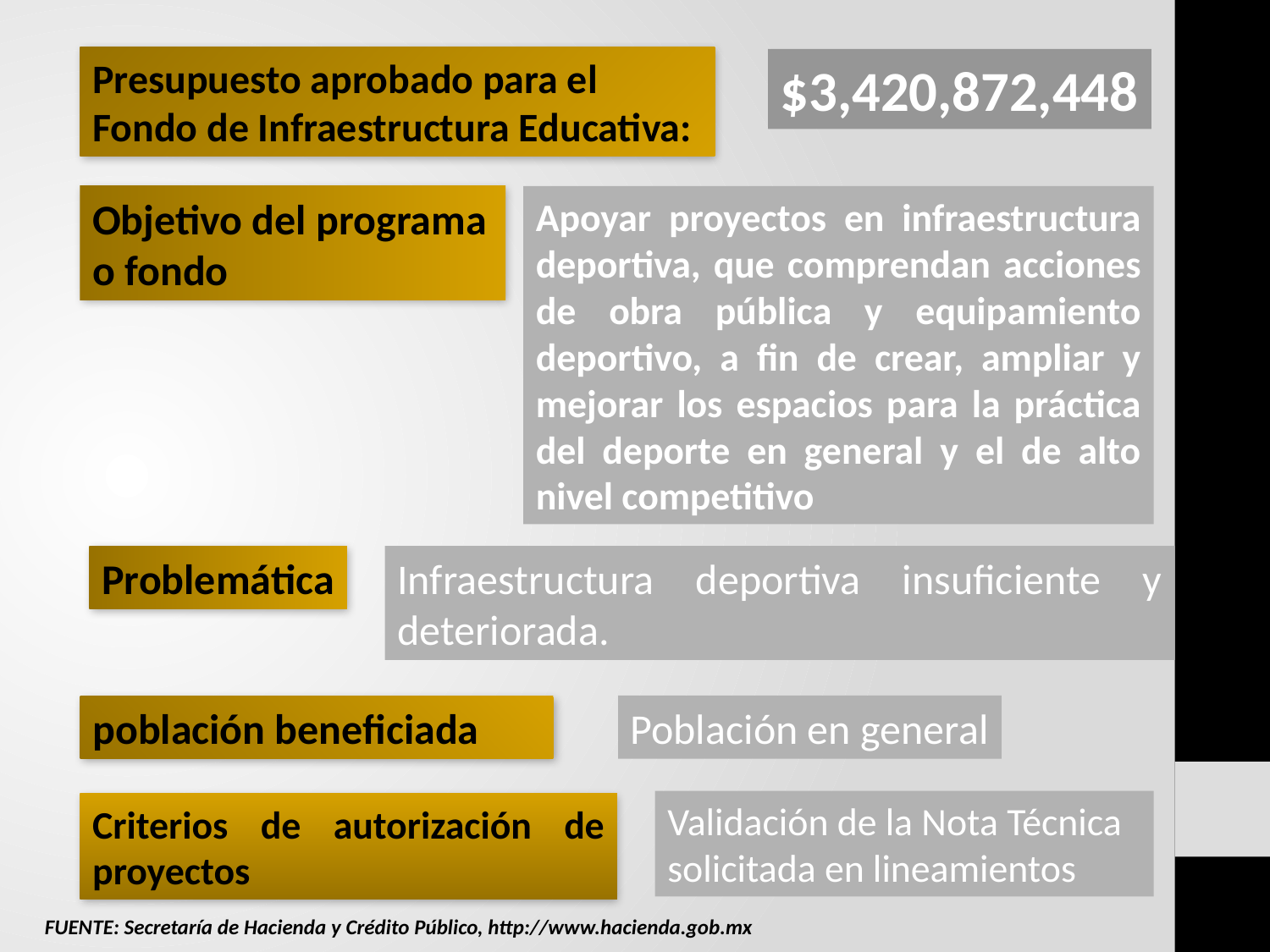

Presupuesto aprobado para el Fondo de Infraestructura Educativa:
$3,420,872,448
Objetivo del programa o fondo
Apoyar proyectos en infraestructura deportiva, que comprendan acciones de obra pública y equipamiento deportivo, a fin de crear, ampliar y mejorar los espacios para la práctica del deporte en general y el de alto nivel competitivo
Problemática
Infraestructura deportiva insuficiente y deteriorada.
Población en general
población beneficiada
Validación de la Nota Técnica solicitada en lineamientos
Criterios de autorización de proyectos
FUENTE: Secretaría de Hacienda y Crédito Público, http://www.hacienda.gob.mx